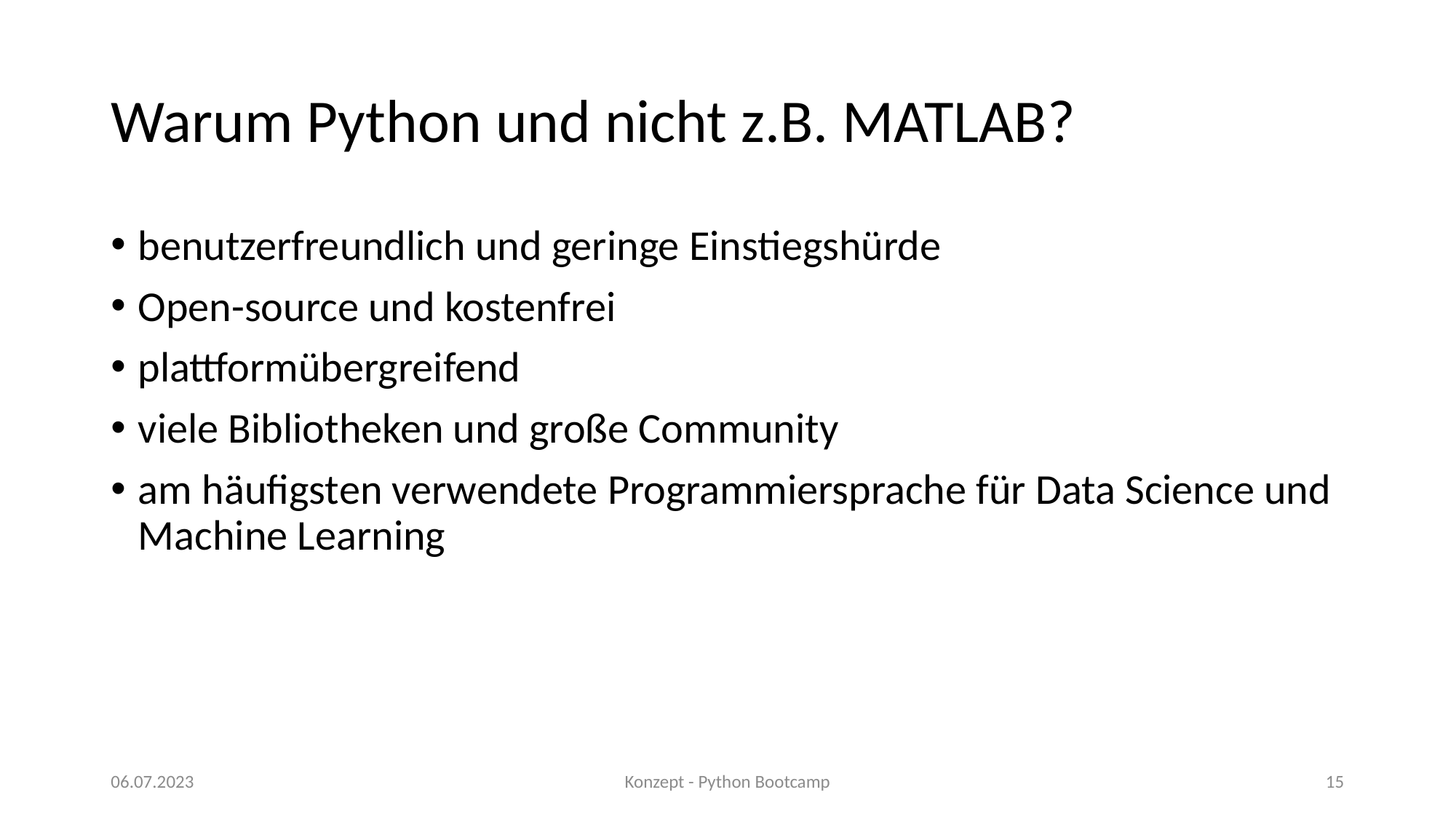

# Warum Python und nicht z.B. MATLAB?
benutzerfreundlich und geringe Einstiegshürde
Open-source und kostenfrei
plattformübergreifend
viele Bibliotheken und große Community
am häufigsten verwendete Programmiersprache für Data Science und Machine Learning
06.07.2023
Konzept - Python Bootcamp
15